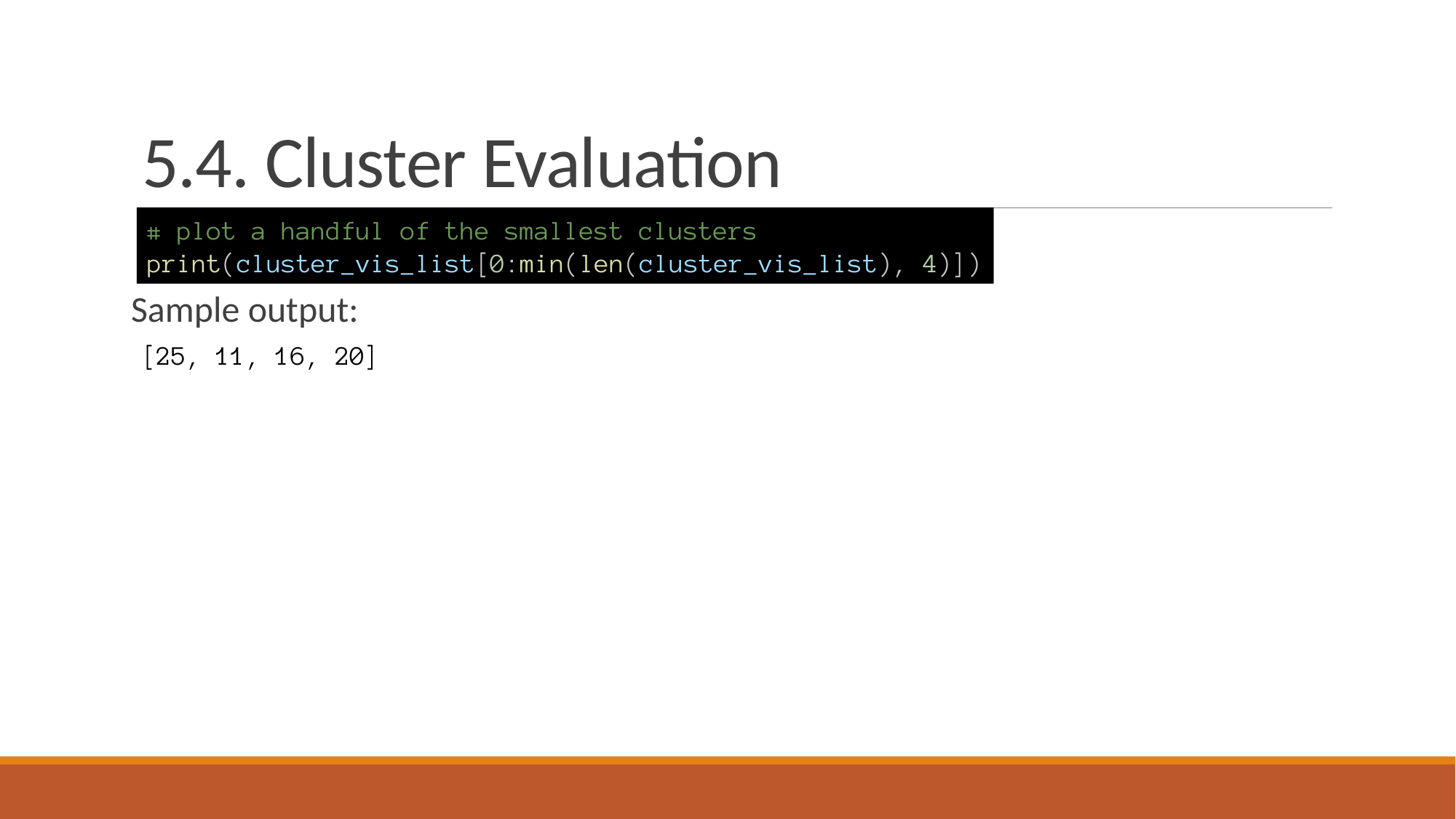

# 5.4. Cluster Evaluation
# plot a handful of the smallest clusters
print(cluster_vis_list[0:min(len(cluster_vis_list), 4)])

Sample output:

[25, 11, 16, 20]